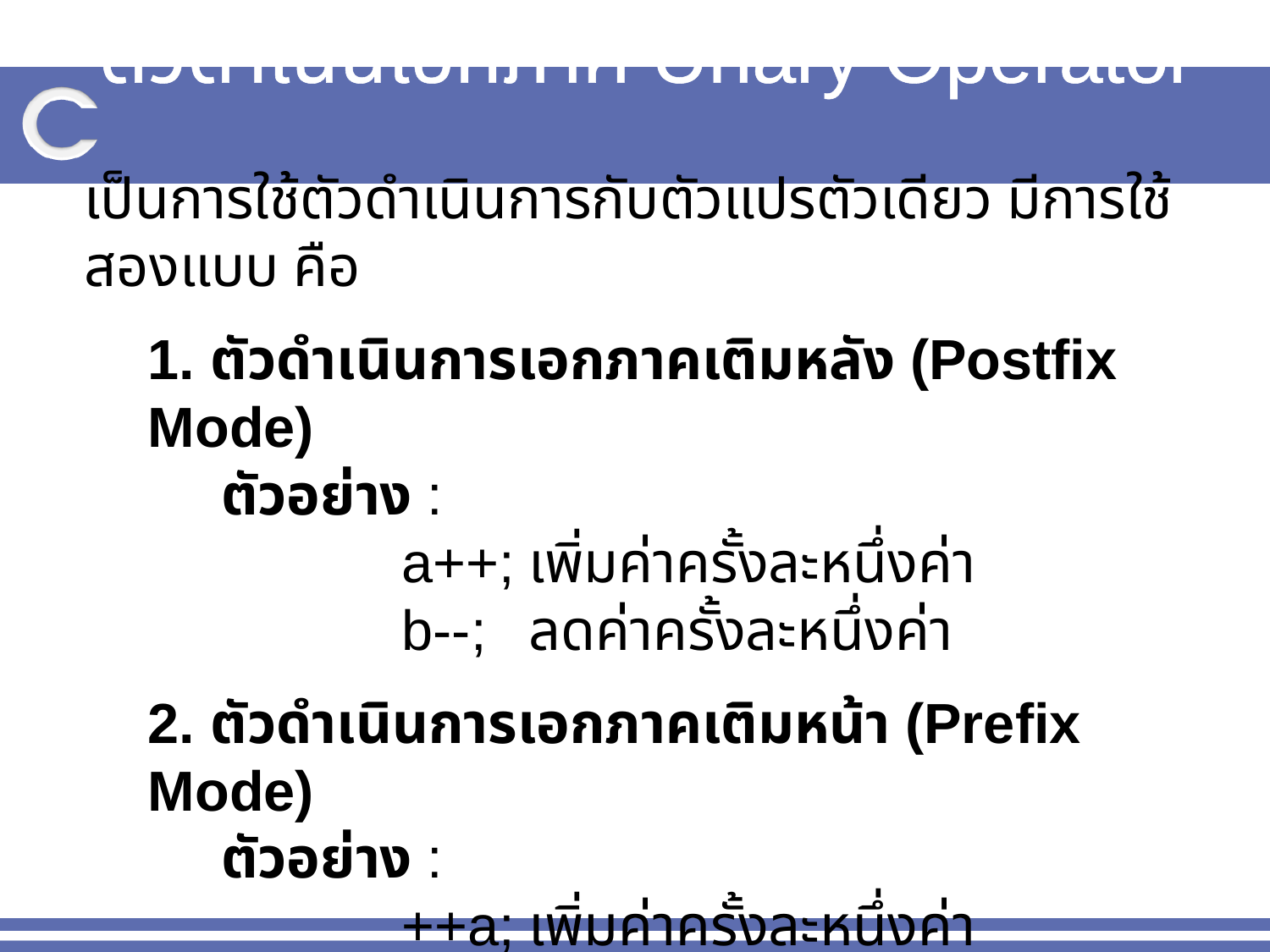

# ตัวดำเนินเอกภาค Unary Operator
เป็นการใช้ตัวดำเนินการกับตัวแปรตัวเดียว มีการใช้สองแบบ คือ

1. ตัวดำเนินการเอกภาคเติมหลัง (Postfix Mode)
     ตัวอย่าง :
		a++;	เพิ่มค่าครั้งละหนึ่งค่า
		b--;	ลดค่าครั้งละหนึ่งค่า

2. ตัวดำเนินการเอกภาคเติมหน้า (Prefix Mode)
     ตัวอย่าง :
		++a;	เพิ่มค่าครั้งละหนึ่งค่า
		--b;	ลดค่าครั้งละหนึ่งค่า